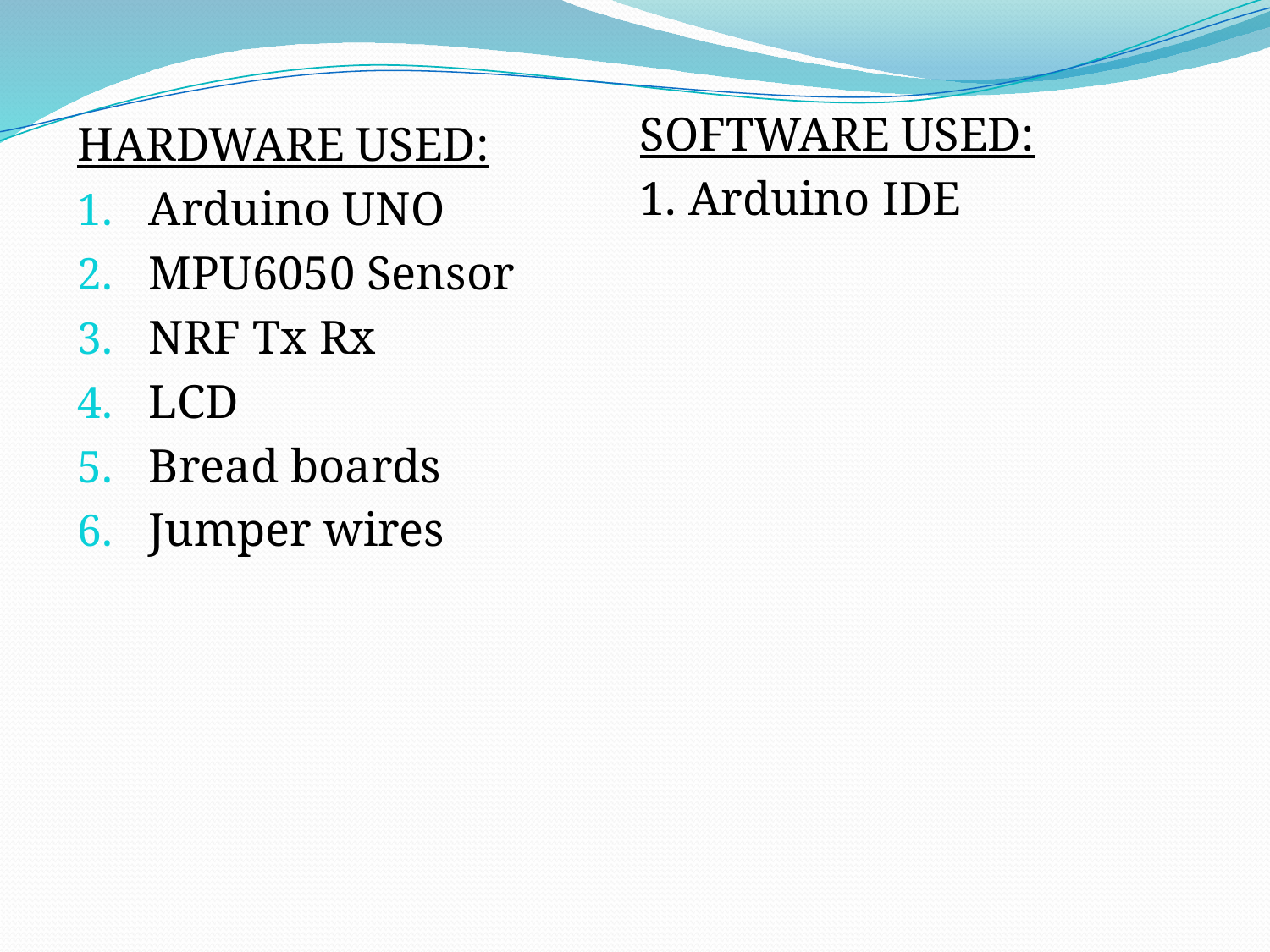

SOFTWARE USED:
1. Arduino IDE
HARDWARE USED:
Arduino UNO
MPU6050 Sensor
NRF Tx Rx
LCD
Bread boards
Jumper wires